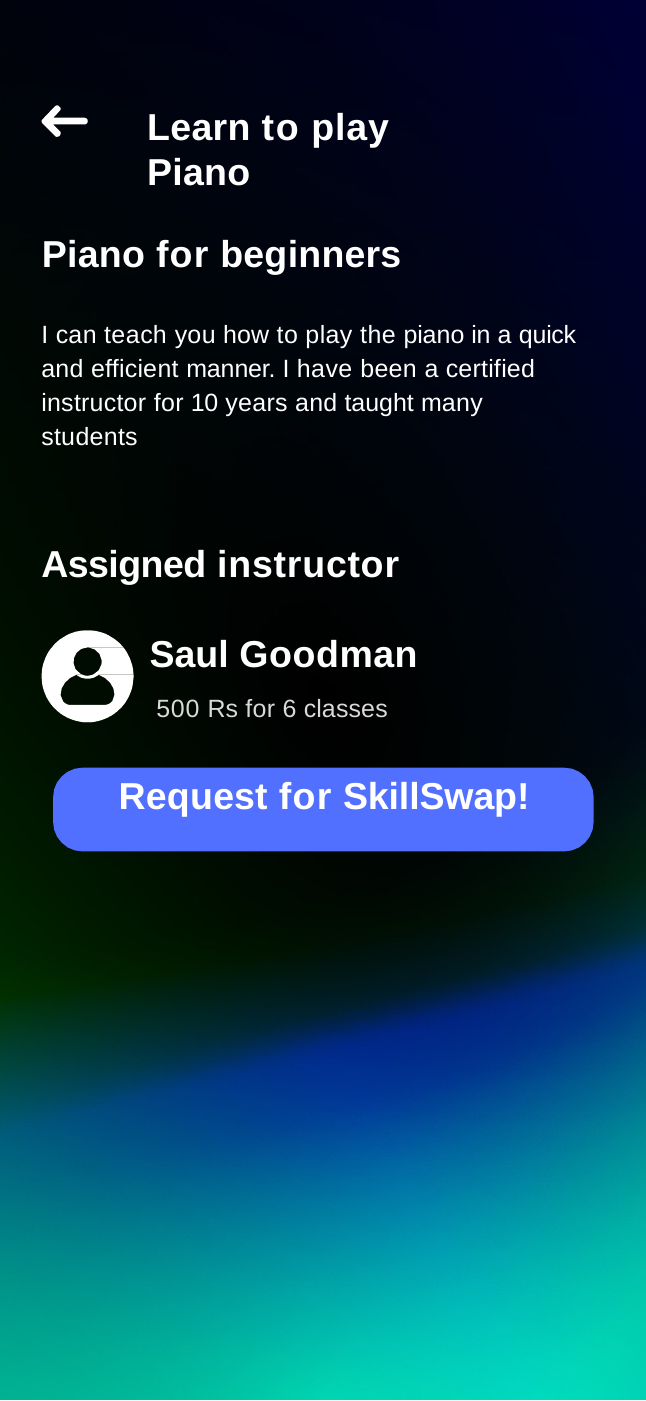

Learn to play Piano

Piano for beginners
I can teach you how to play the piano in a quick  and efficient manner. I have been a certified  instructor for 10 years and taught many
students
Assigned instructor
Saul Goodman
500 Rs for 6 classes

Request for SkillSwap!